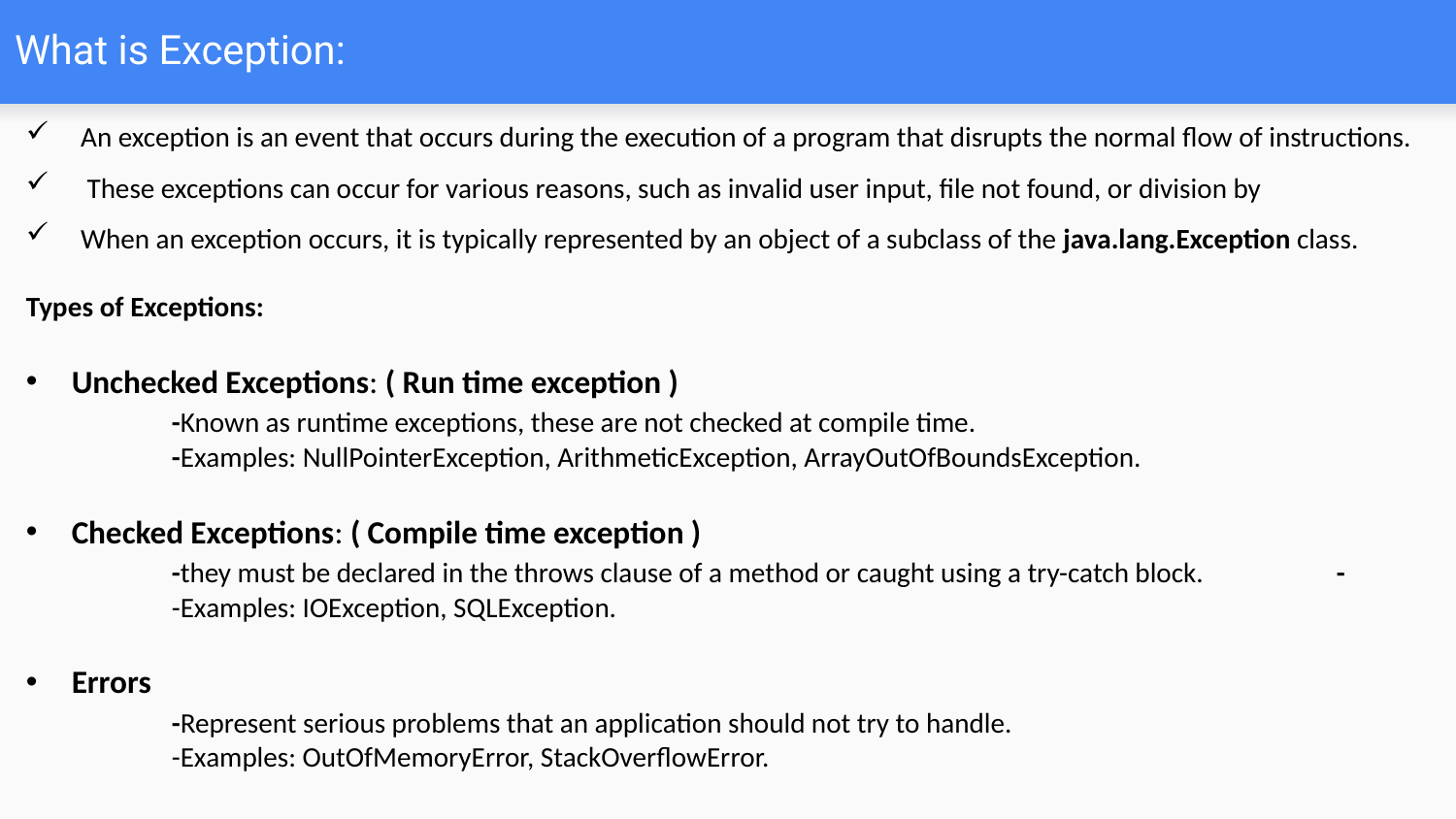

# What is Exception:
An exception is an event that occurs during the execution of a program that disrupts the normal flow of instructions.
 These exceptions can occur for various reasons, such as invalid user input, file not found, or division by
When an exception occurs, it is typically represented by an object of a subclass of the java.lang.Exception class.
Types of Exceptions:
Unchecked Exceptions: ( Run time exception )
	-Known as runtime exceptions, these are not checked at compile time.
	-Examples: NullPointerException, ArithmeticException, ArrayOutOfBoundsException.
Checked Exceptions: ( Compile time exception )
	-they must be declared in the throws clause of a method or caught using a try-catch block. 	-	-Examples: IOException, SQLException.
Errors
	-Represent serious problems that an application should not try to handle.
	-Examples: OutOfMemoryError, StackOverflowError.